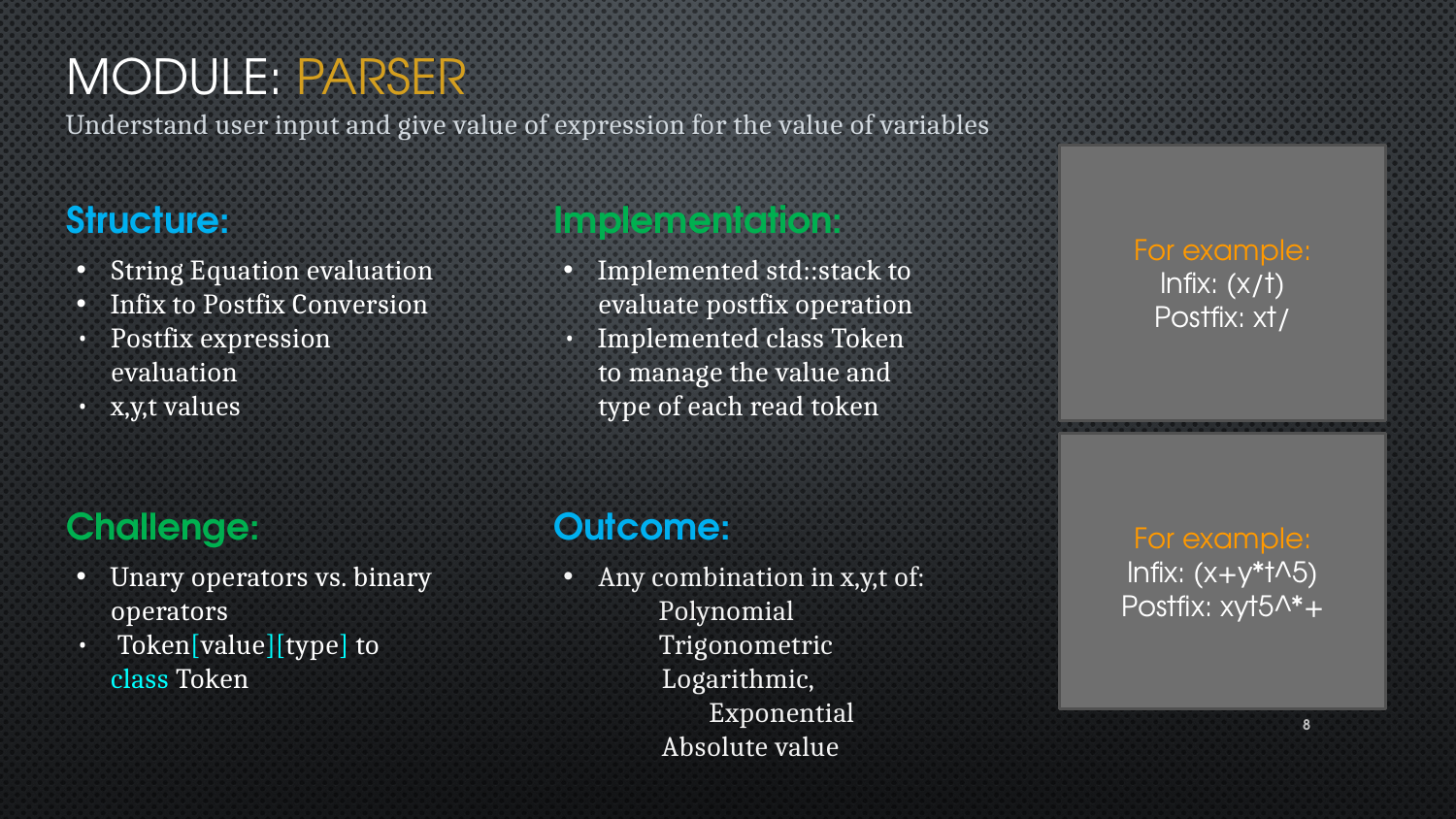

# MODULE: PARSER
Understand user input and give value of expression for the value of variables
For example:
Infix: (x/t)
Postfix: xt/
Structure:
Implementation:
String Equation evaluation
Infix to Postfix Conversion
Postfix expression evaluation
x,y,t values
Implemented std::stack to evaluate postfix operation
Implemented class Token to manage the value and type of each read token
For example:
Infix: (x+y*t^5)
Postfix: xyt5^*+
Challenge:
Outcome:
Unary operators vs. binary operators
 Token[value][type] to class Token
Any combination in x,y,t of:
Polynomial
Trigonometric
Logarithmic, Exponential
Absolute value
8